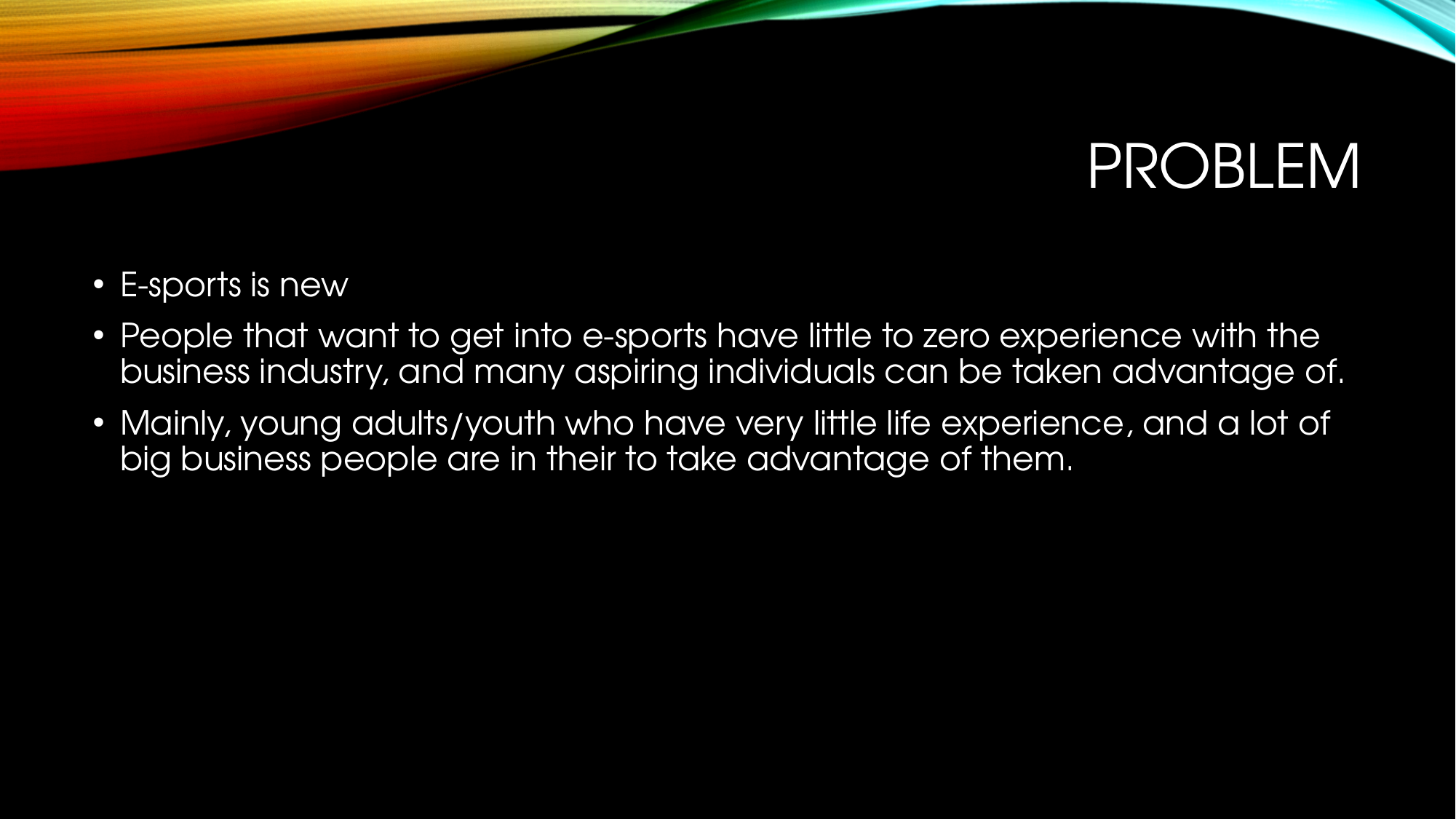

# Problem
E-sports is new
People that want to get into e-sports have little to zero experience with the business industry, and many aspiring individuals can be taken advantage of.
Mainly, young adults/youth who have very little life experience, and a lot of big business people are in their to take advantage of them.